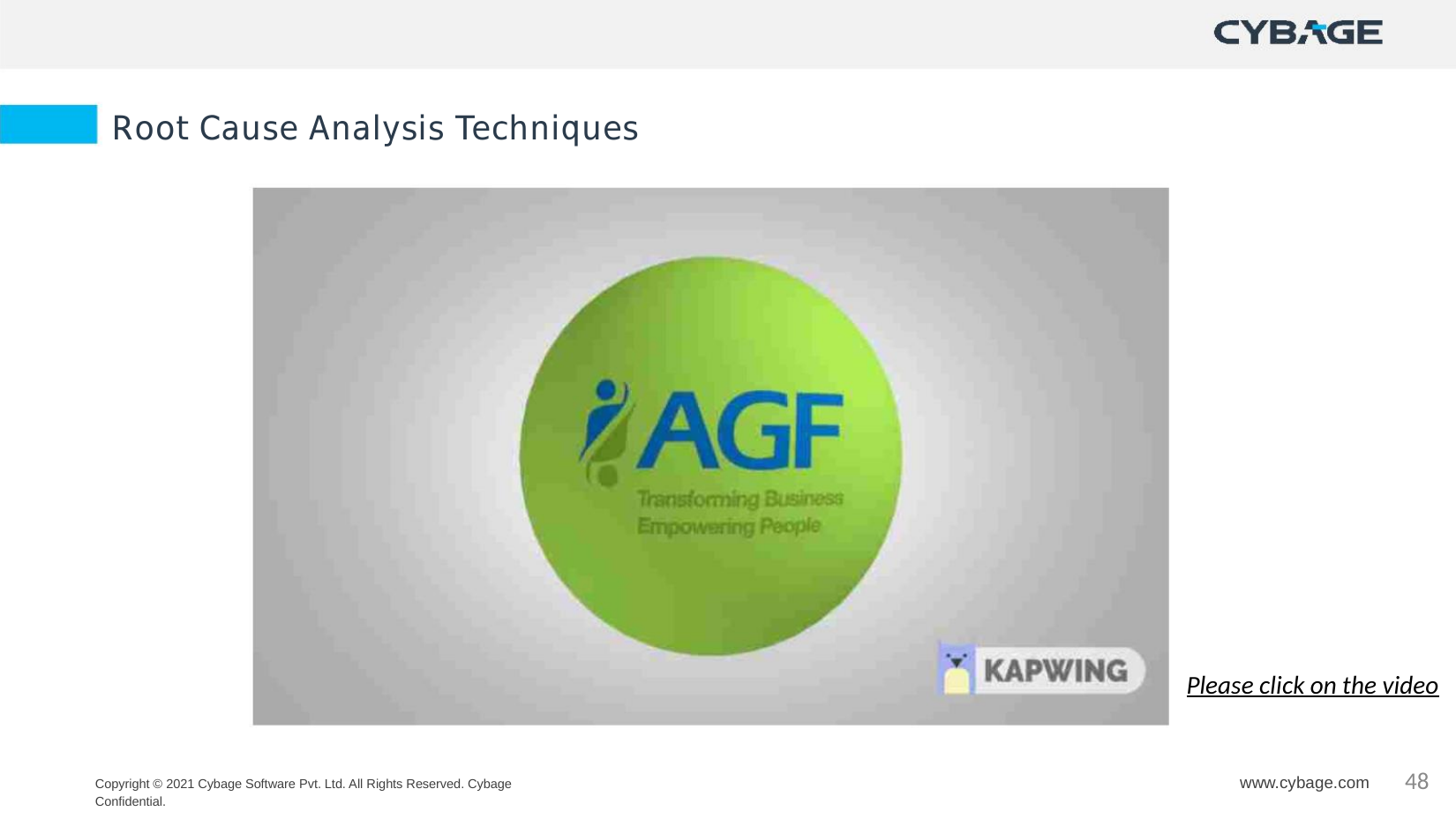

Root Cause Analysis Techniques
Please click on the video
48
www.cybage.com
Copyright © 2021 Cybage Software Pvt. Ltd. All Rights Reserved. Cybage Confidential.